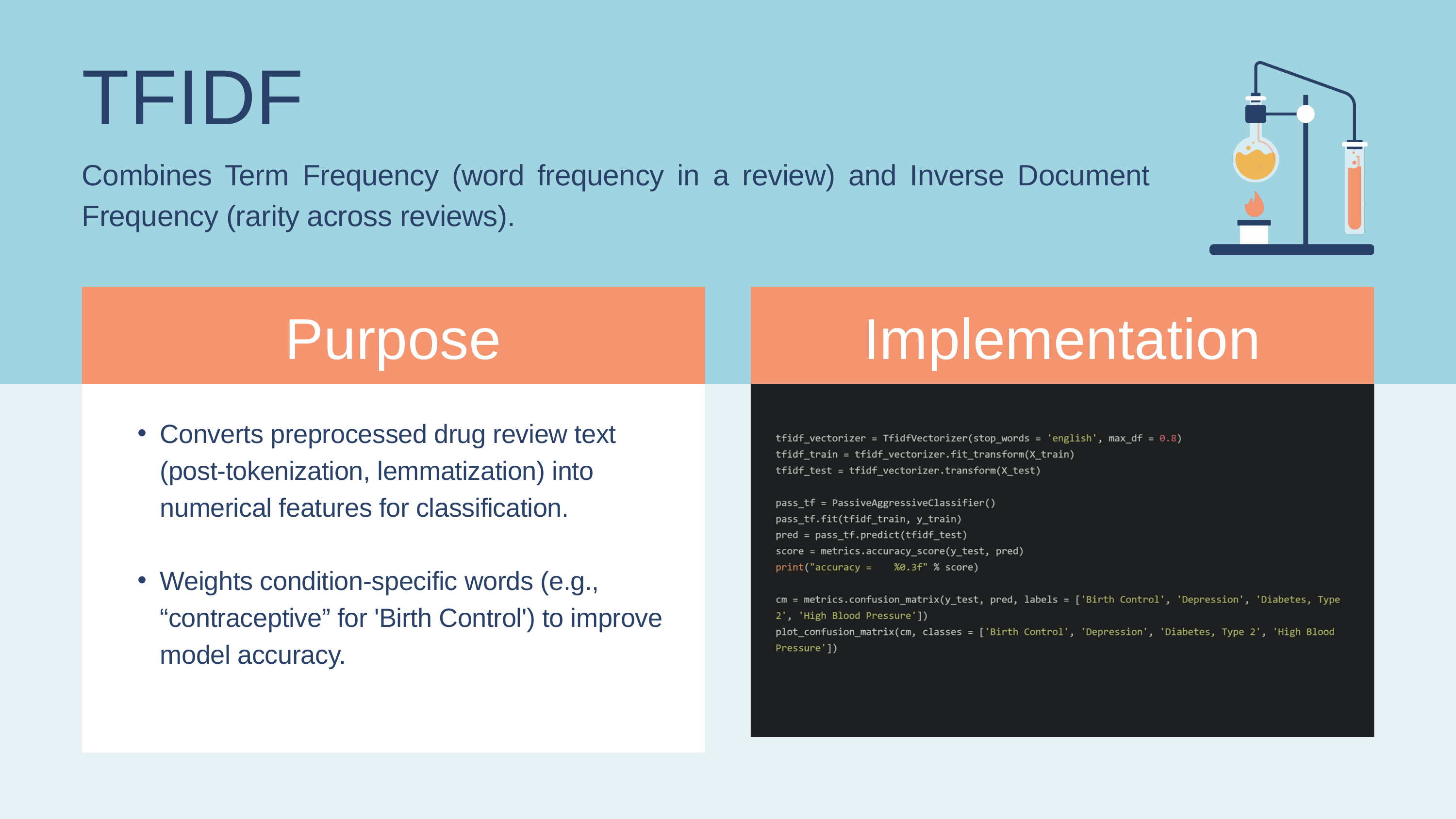

TFIDF

Combines Term Frequency (word frequency in a review) and Inverse Document Frequency (rarity across reviews).

Purpose
Implementation

Converts preprocessed drug review text (post-tokenization, lemmatization) into numerical features for classification.

Weights condition-specific words (e.g., “contraceptive” for 'Birth Control') to improve model accuracy.